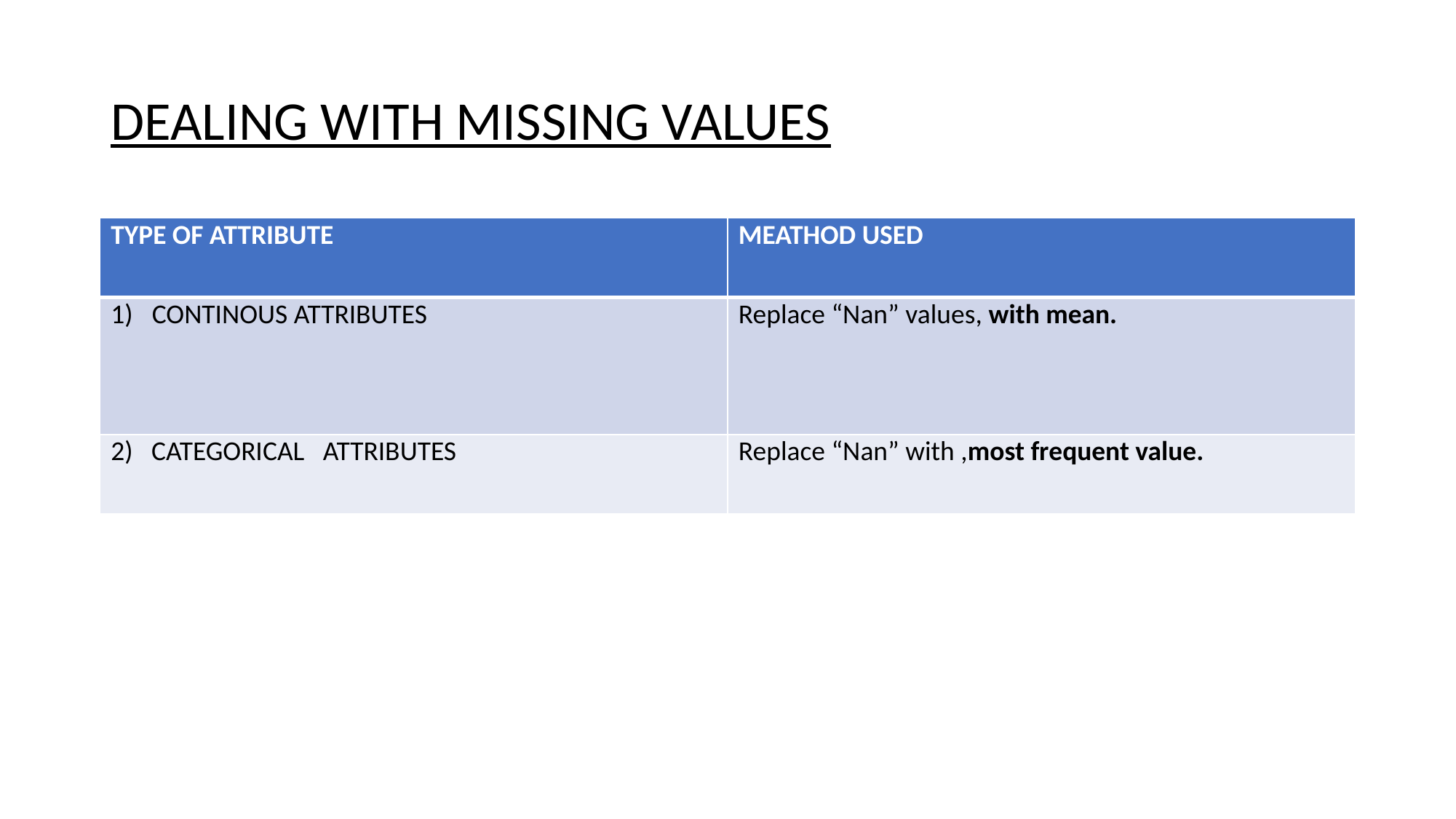

# DEALING WITH MISSING VALUES
| TYPE OF ATTRIBUTE | MEATHOD USED |
| --- | --- |
| CONTINOUS ATTRIBUTES | Replace “Nan” values, with mean. |
| 2) CATEGORICAL ATTRIBUTES | Replace “Nan” with ,most frequent value. |